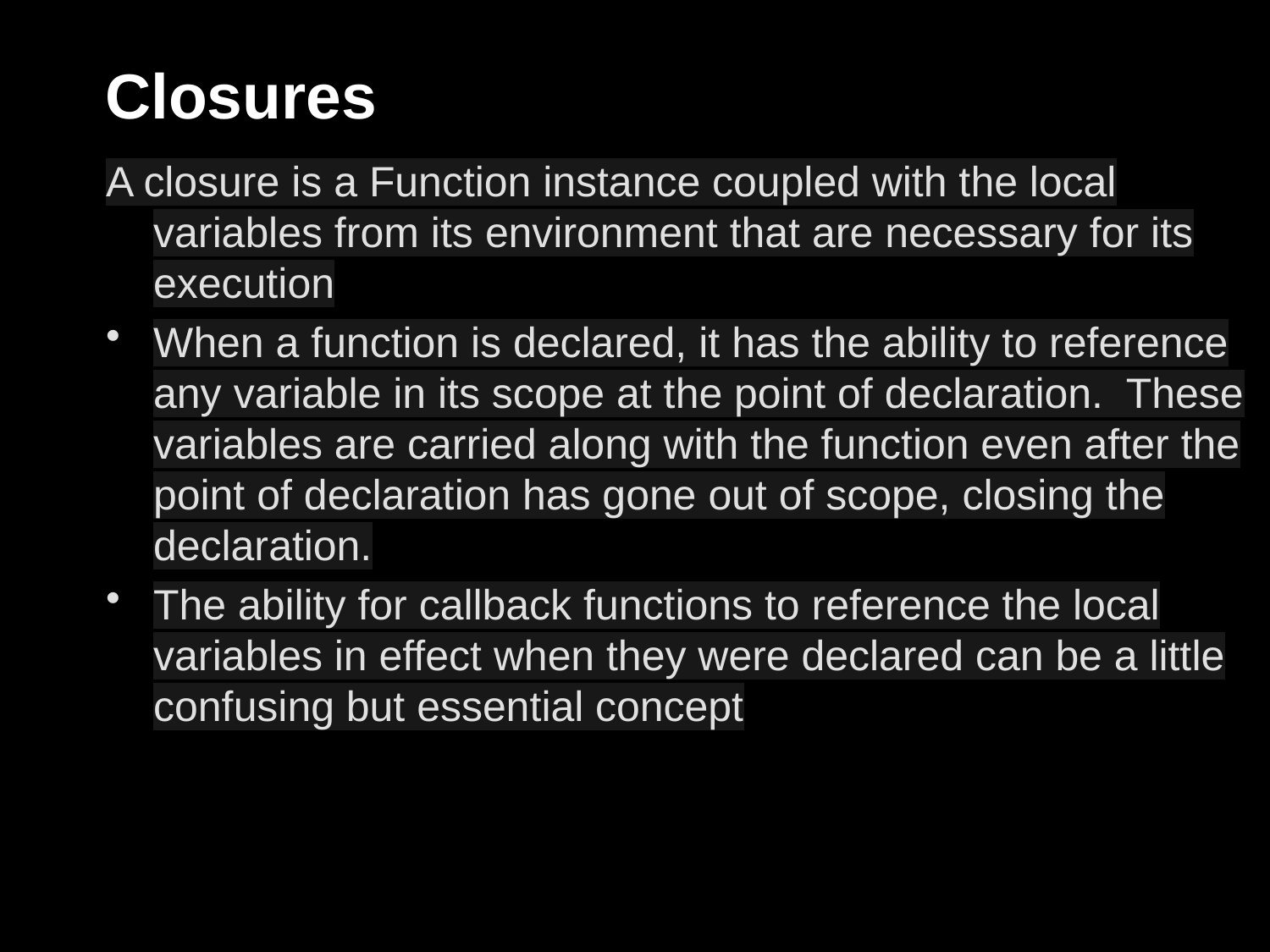

# Closures
A closure is a Function instance coupled with the local variables from its environment that are necessary for its execution
When a function is declared, it has the ability to reference any variable in its scope at the point of declaration.  These variables are carried along with the function even after the point of declaration has gone out of scope, closing the declaration.
The ability for callback functions to reference the local variables in effect when they were declared can be a little confusing but essential concept